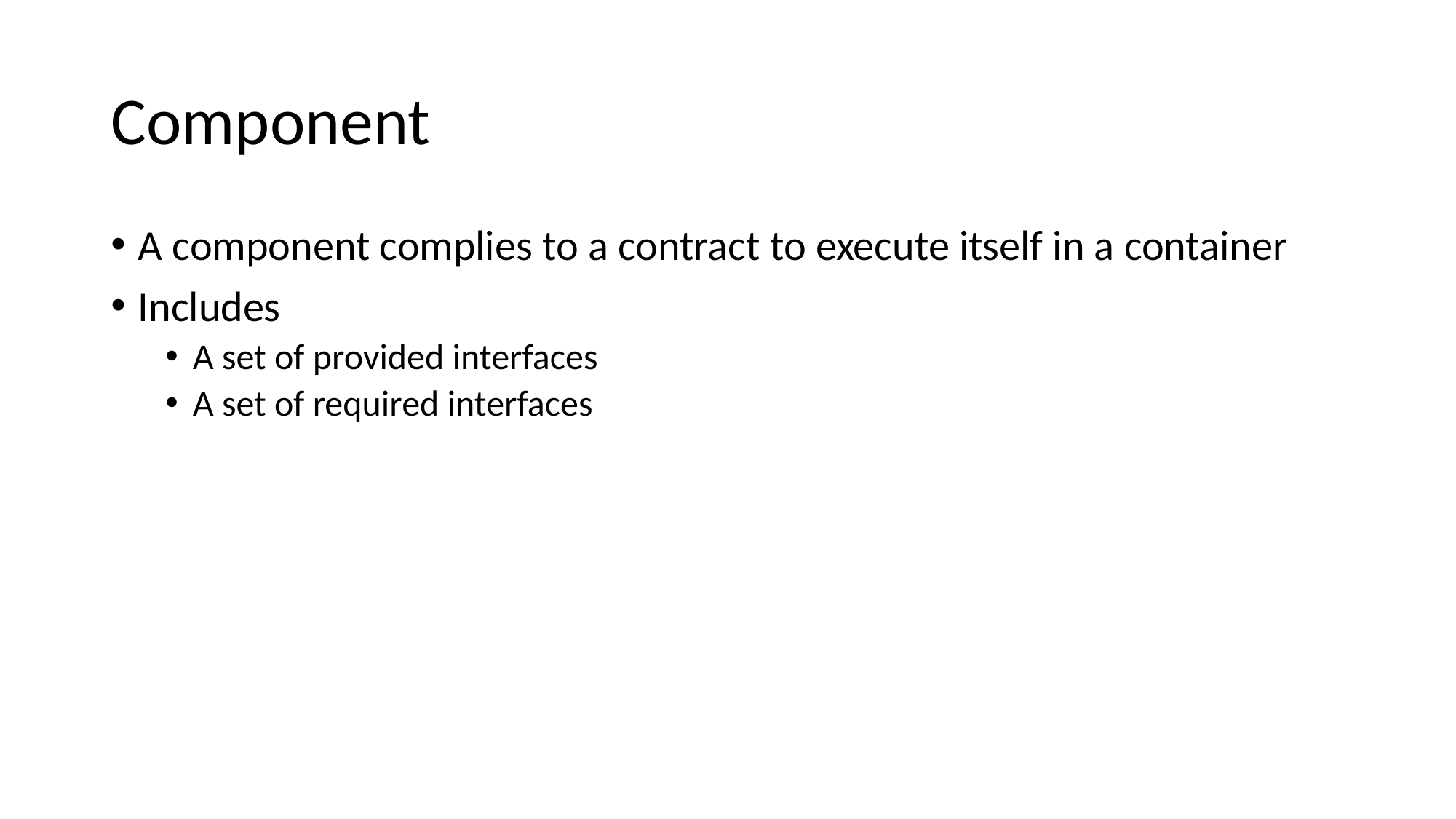

# Component
A component complies to a contract to execute itself in a container
Includes
A set of provided interfaces
A set of required interfaces